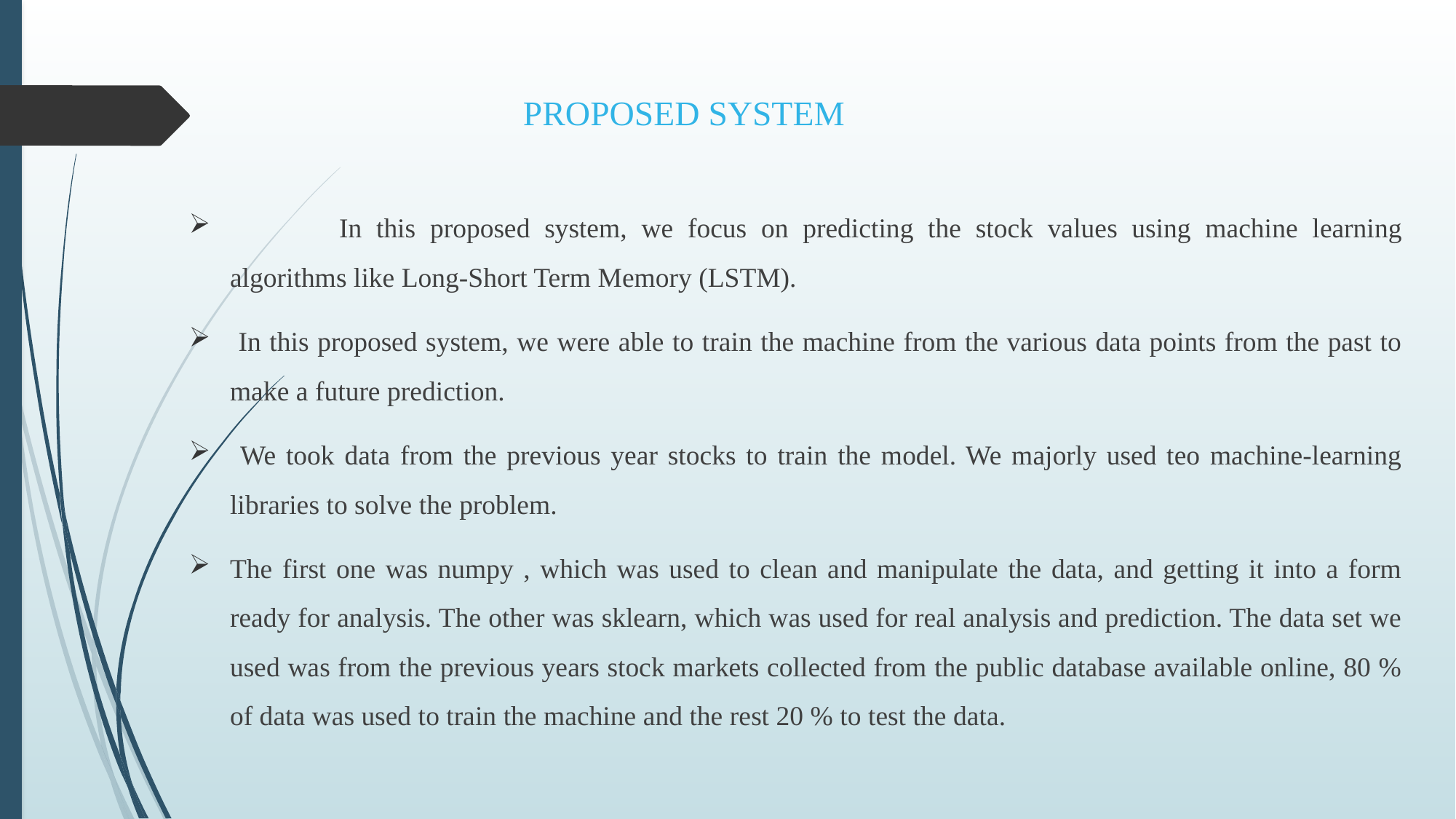

# PROPOSED SYSTEM
	In this proposed system, we focus on predicting the stock values using machine learning algorithms like Long-Short Term Memory (LSTM).
 In this proposed system, we were able to train the machine from the various data points from the past to make a future prediction.
 We took data from the previous year stocks to train the model. We majorly used teo machine-learning libraries to solve the problem.
The first one was numpy , which was used to clean and manipulate the data, and getting it into a form ready for analysis. The other was sklearn, which was used for real analysis and prediction. The data set we used was from the previous years stock markets collected from the public database available online, 80 % of data was used to train the machine and the rest 20 % to test the data.